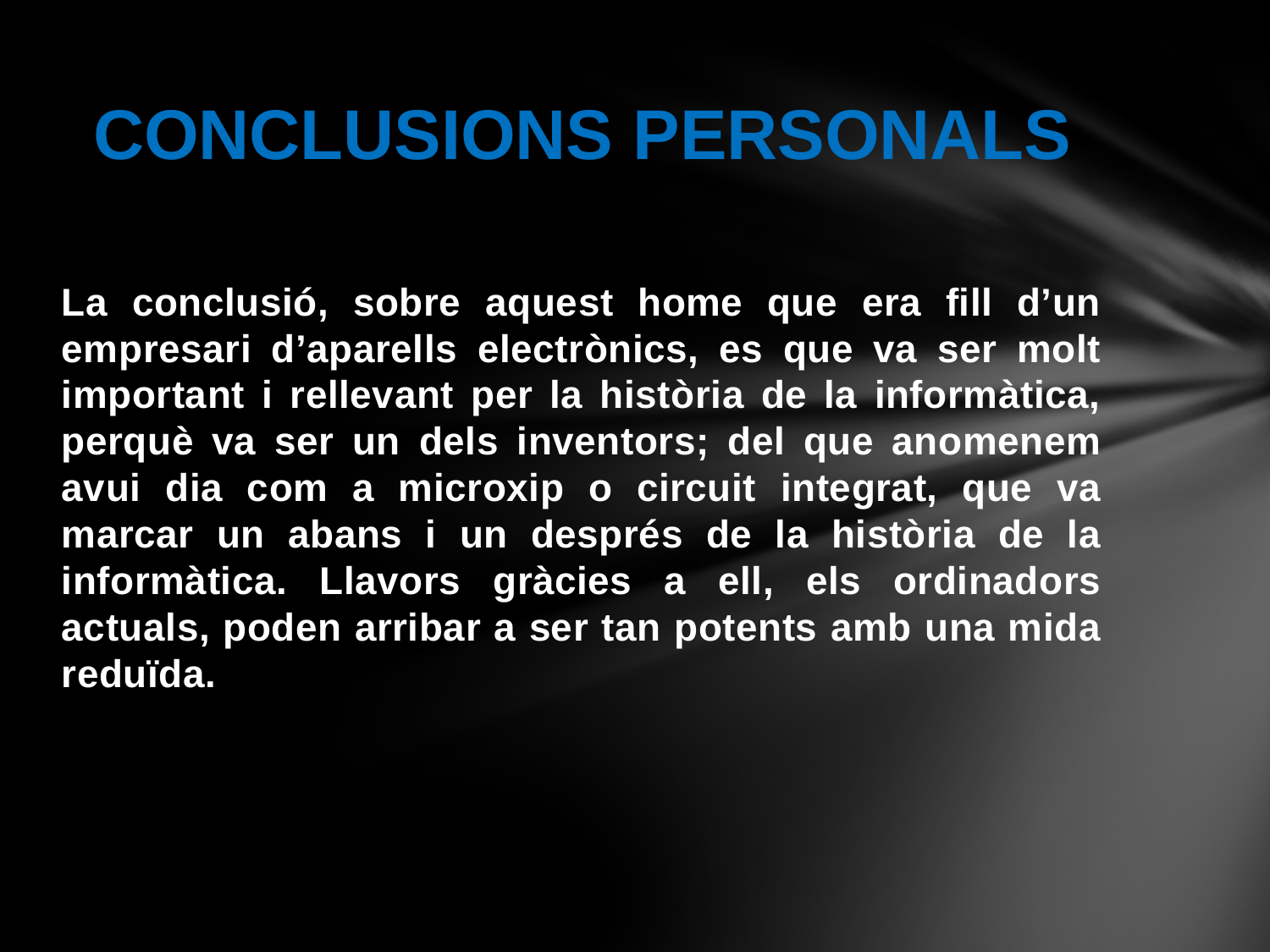

# CONCLUSIONS PERSONALS

La conclusió, sobre aquest home que era fill d’un empresari d’aparells electrònics, es que va ser molt important i rellevant per la història de la informàtica, perquè va ser un dels inventors; del que anomenem avui dia com a microxip o circuit integrat, que va marcar un abans i un després de la història de la informàtica. Llavors gràcies a ell, els ordinadors actuals, poden arribar a ser tan potents amb una mida reduïda.